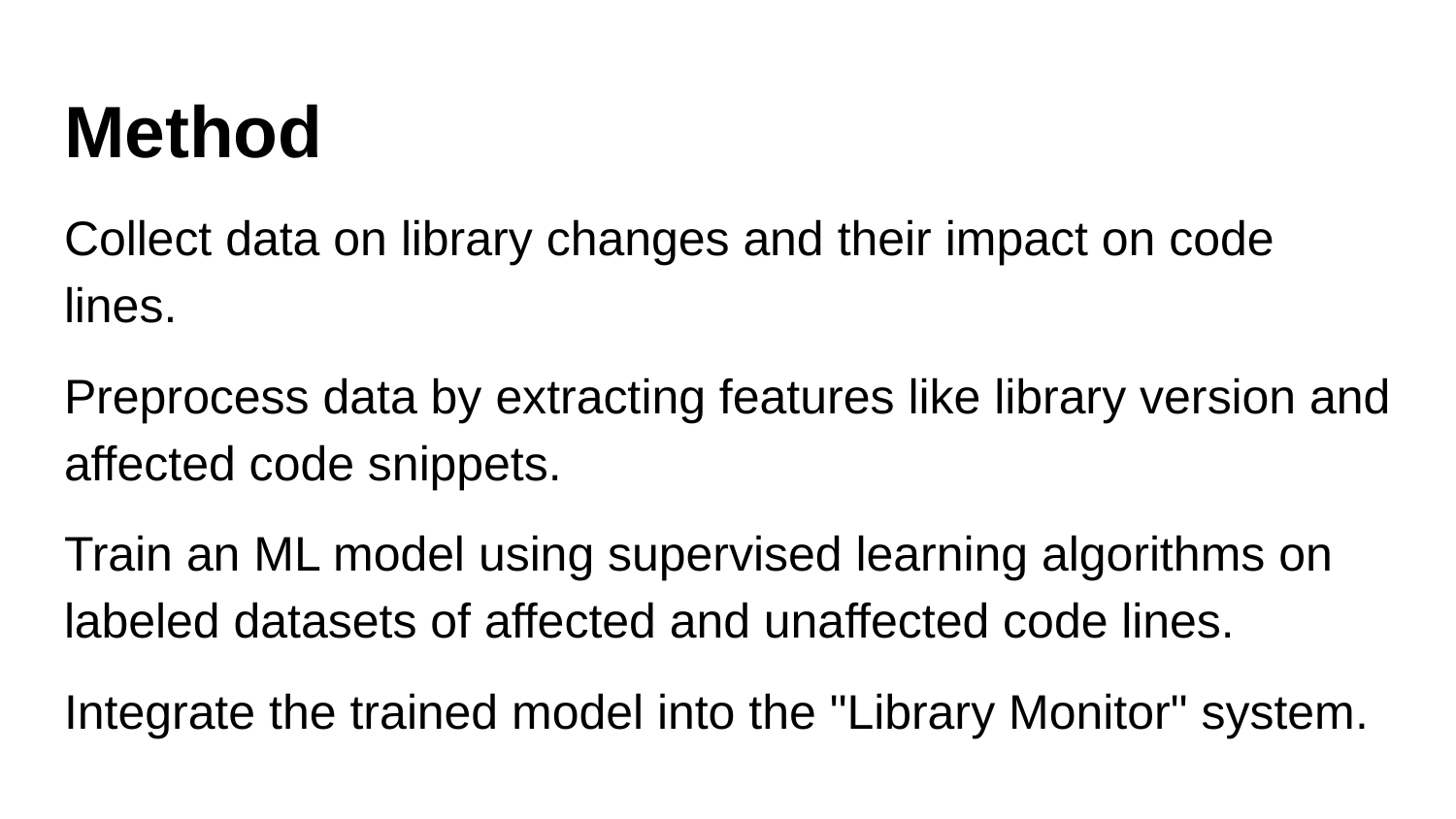

# Method
Collect data on library changes and their impact on code lines.
Preprocess data by extracting features like library version and affected code snippets.
Train an ML model using supervised learning algorithms on labeled datasets of affected and unaffected code lines.
Integrate the trained model into the "Library Monitor" system.